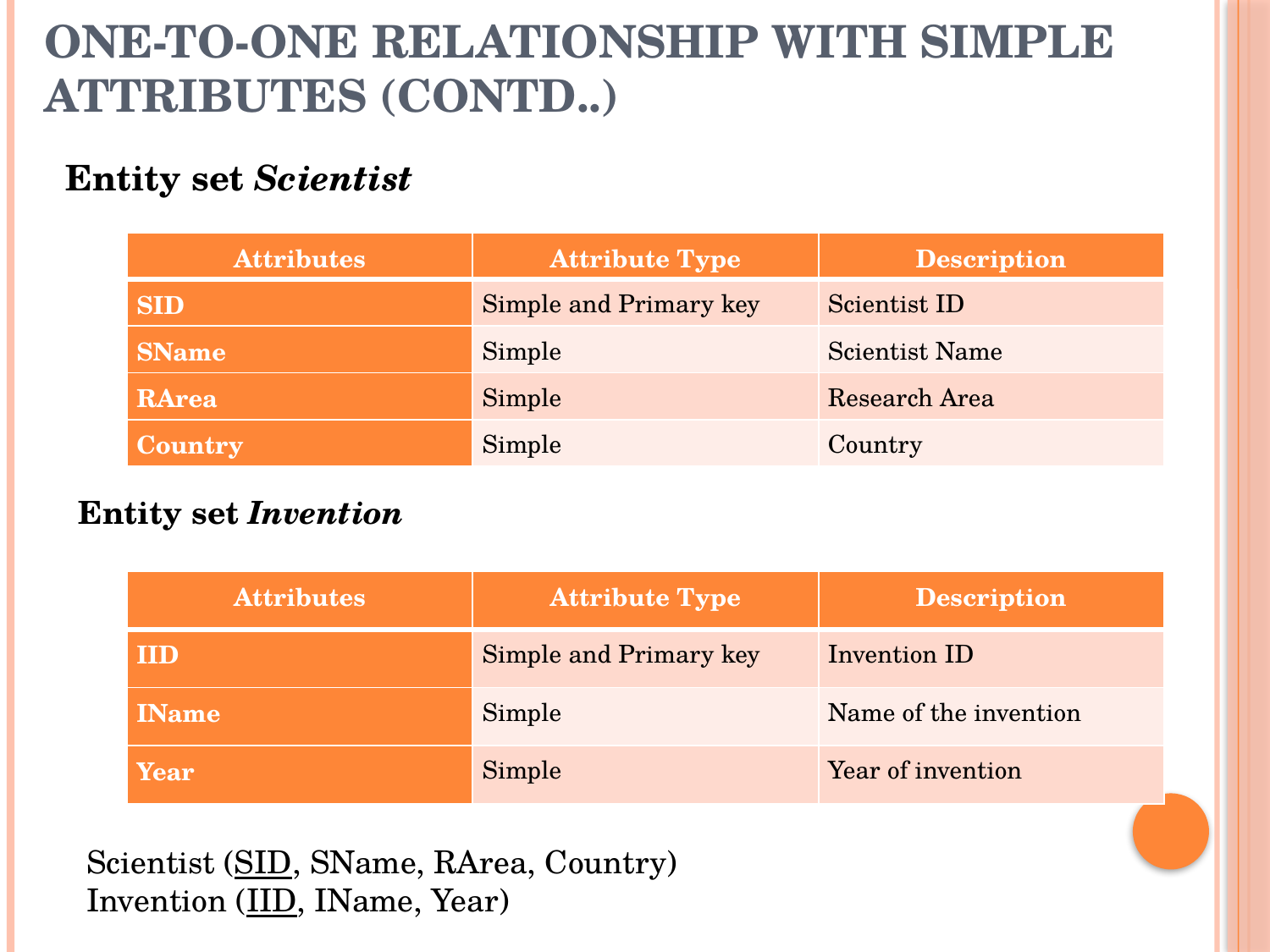

# One-to-One Relationship with Simple Attributes (Contd..)
Entity set Scientist
| Attributes | Attribute Type | Description |
| --- | --- | --- |
| SID | Simple and Primary key | Scientist ID |
| SName | Simple | Scientist Name |
| RArea | Simple | Research Area |
| Country | Simple | Country |
Entity set Invention
| Attributes | Attribute Type | Description |
| --- | --- | --- |
| IID | Simple and Primary key | Invention ID |
| IName | Simple | Name of the invention |
| Year | Simple | Year of invention |
Scientist (SID, SName, RArea, Country)
Invention (IID, IName, Year)